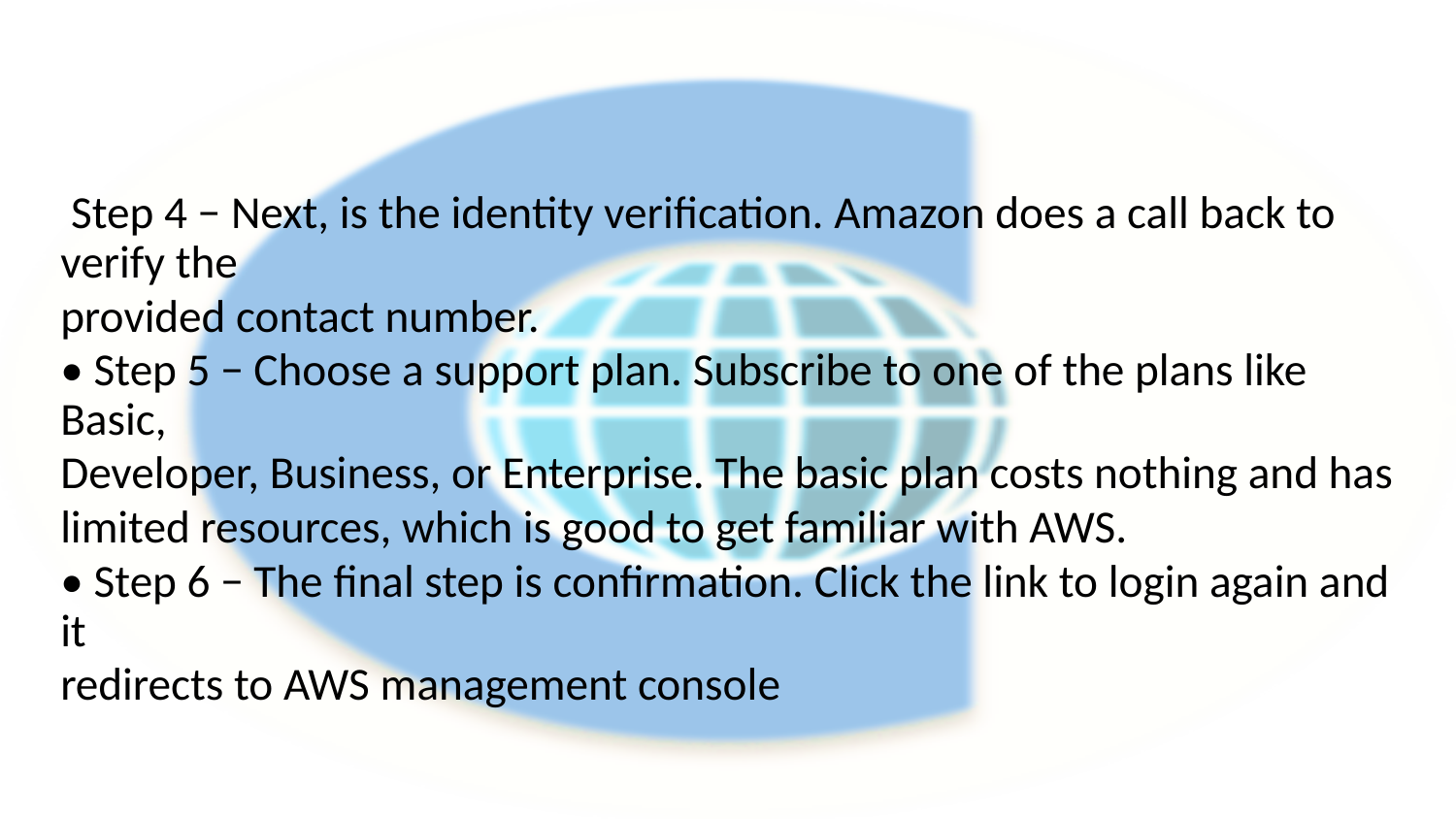

#
 Step 4 − Next, is the identity verification. Amazon does a call back to verify the
provided contact number.
• Step 5 − Choose a support plan. Subscribe to one of the plans like Basic,
Developer, Business, or Enterprise. The basic plan costs nothing and has
limited resources, which is good to get familiar with AWS.
• Step 6 − The final step is confirmation. Click the link to login again and it
redirects to AWS management console